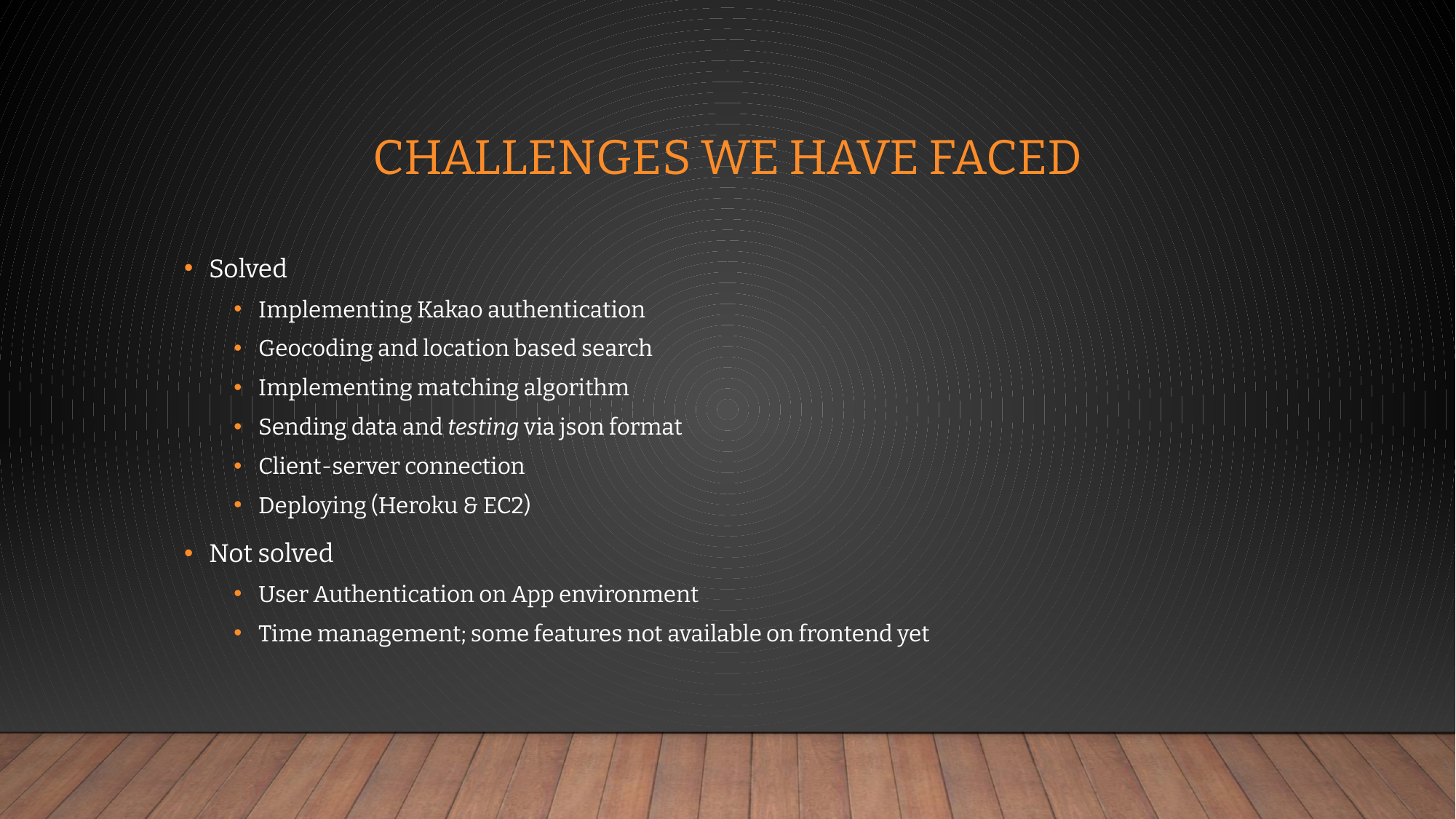

# Challenges we have faced
Solved
Implementing Kakao authentication
Geocoding and location based search
Implementing matching algorithm
Sending data and testing via json format
Client-server connection
Deploying (Heroku & EC2)
Not solved
User Authentication on App environment
Time management; some features not available on frontend yet